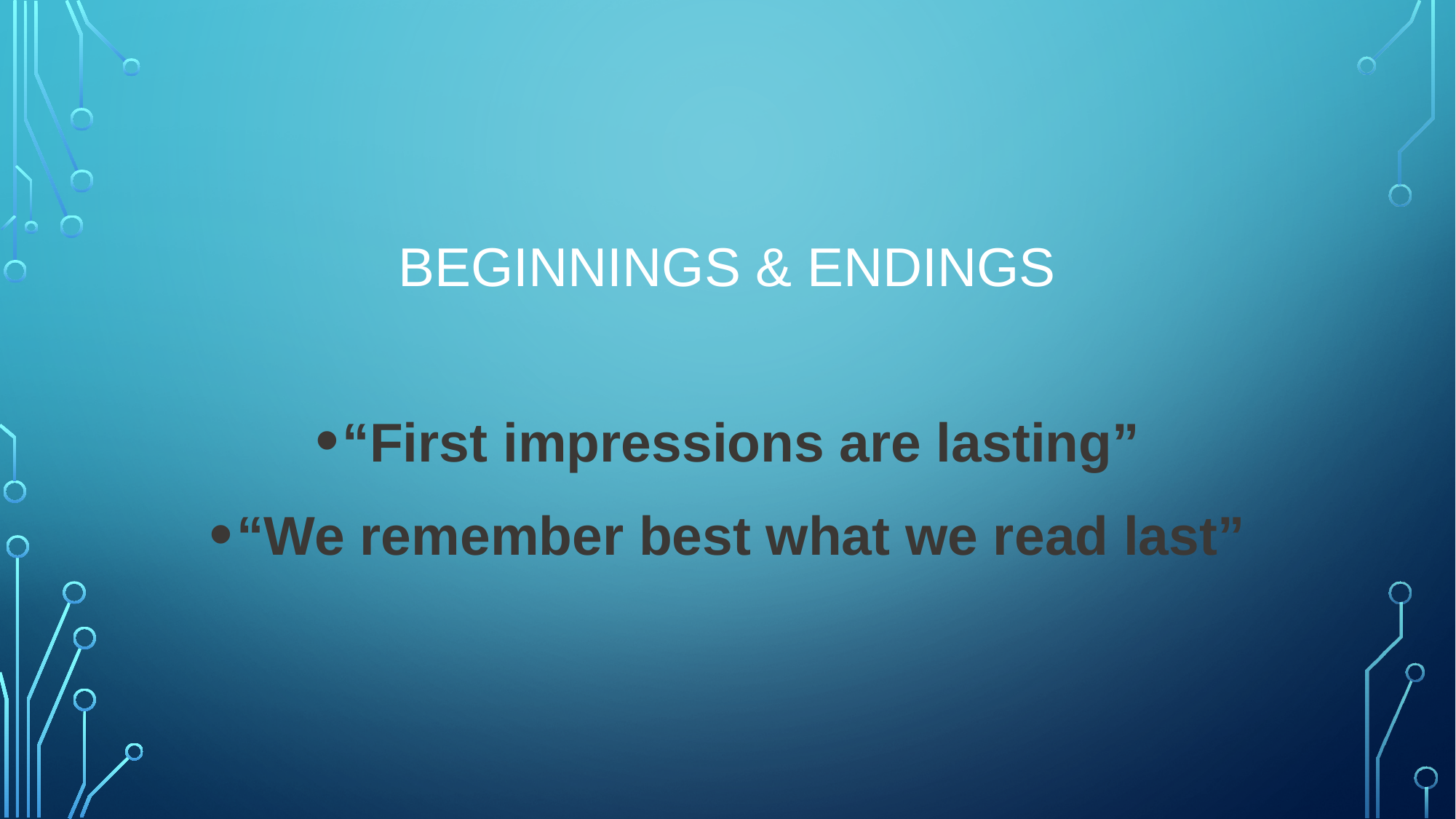

# BEGINNINGS & ENDINGS
“First impressions are lasting”
“We remember best what we read last”